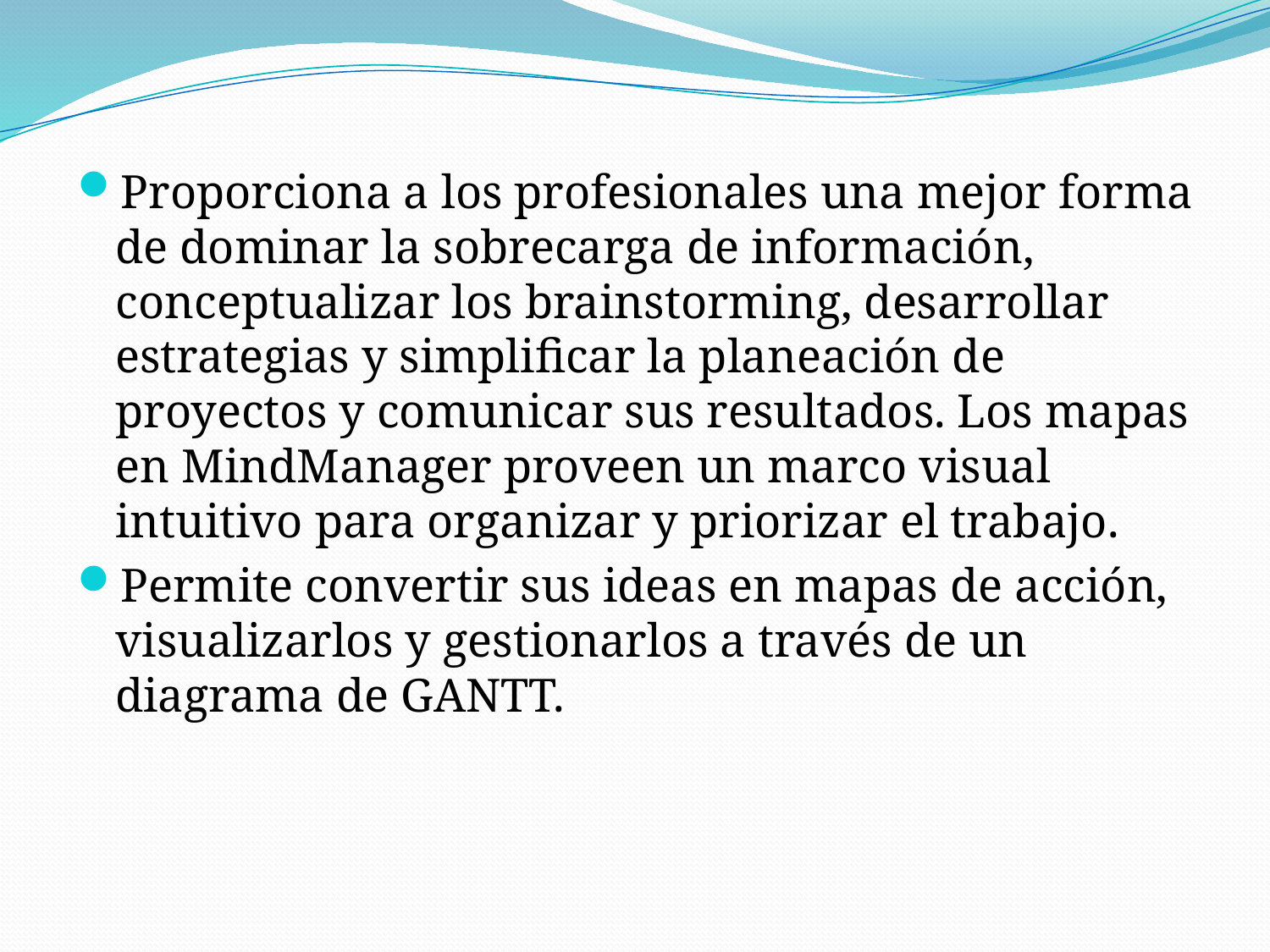

Proporciona a los profesionales una mejor forma de dominar la sobrecarga de información, conceptualizar los brainstorming, desarrollar estrategias y simplificar la planeación de proyectos y comunicar sus resultados. Los mapas en MindManager proveen un marco visual intuitivo para organizar y priorizar el trabajo.
Permite convertir sus ideas en mapas de acción, visualizarlos y gestionarlos a través de un diagrama de GANTT.